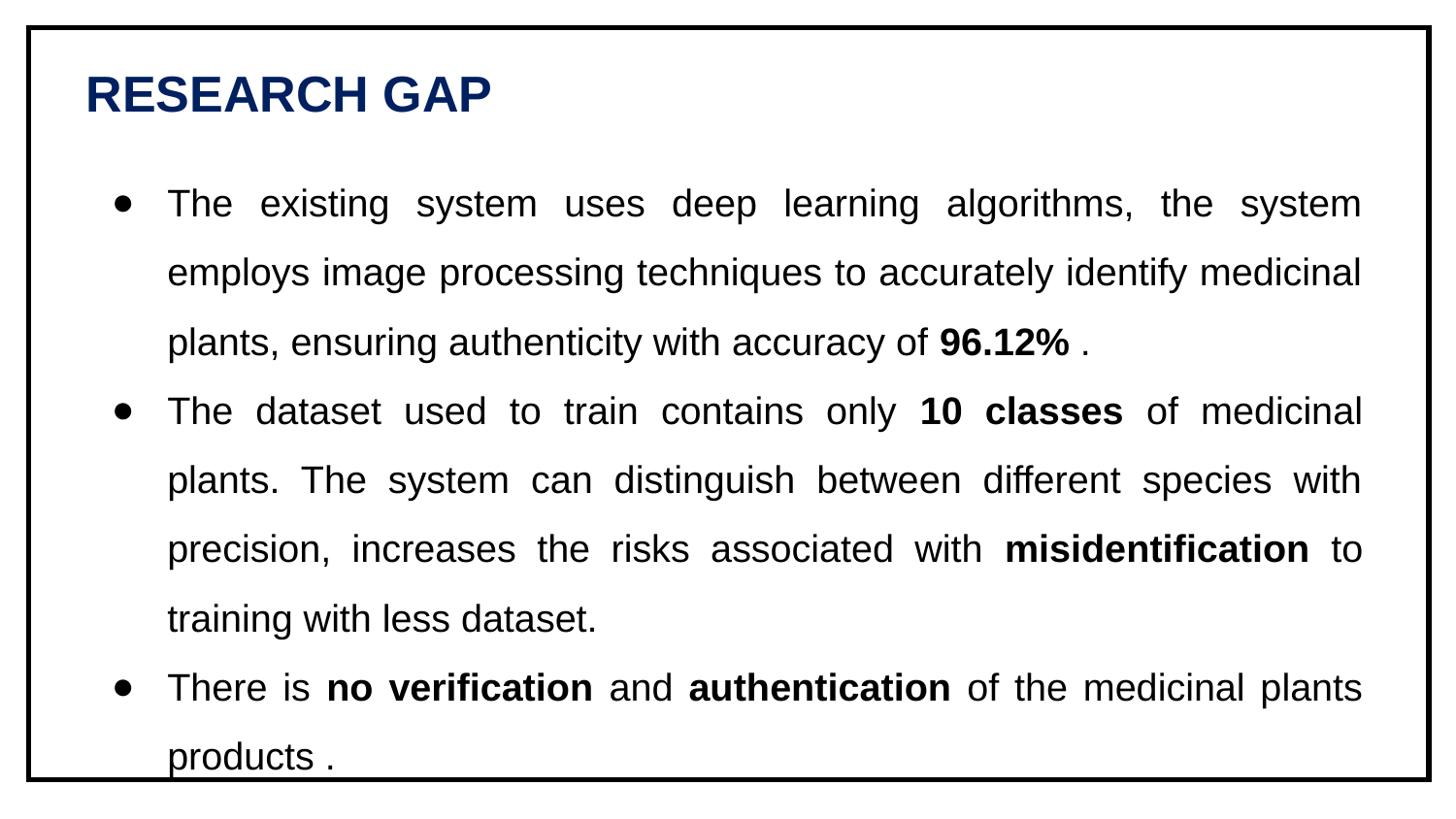

|  |
| --- |
RESEARCH GAP
The existing system uses deep learning algorithms, the system employs image processing techniques to accurately identify medicinal plants, ensuring authenticity with accuracy of 96.12% .
The dataset used to train contains only 10 classes of medicinal plants. The system can distinguish between different species with precision, increases the risks associated with misidentification to training with less dataset.
There is no verification and authentication of the medicinal plants products .